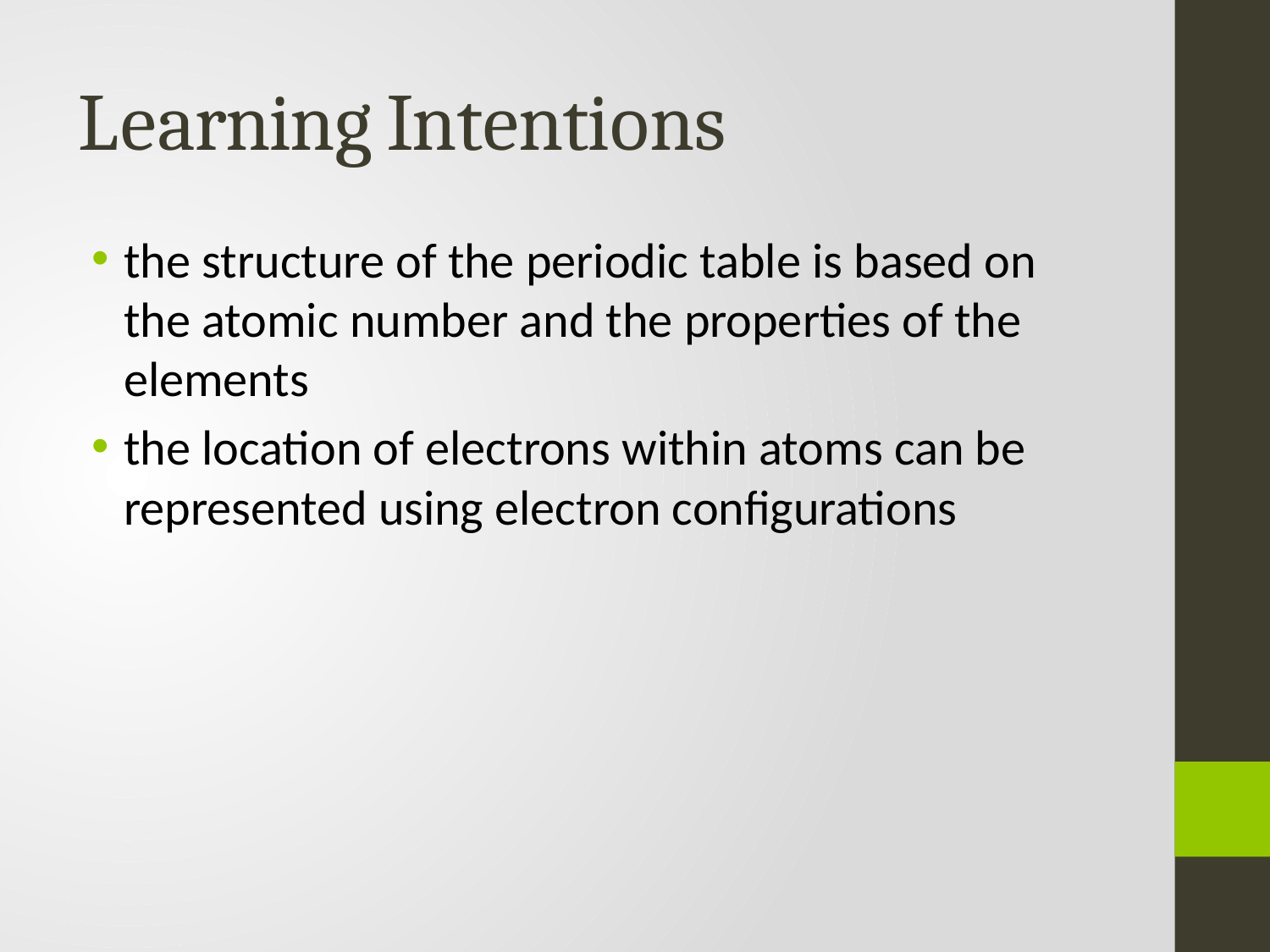

# Learning Intentions
the structure of the periodic table is based on the atomic number and the properties of the elements
the location of electrons within atoms can be represented using electron configurations